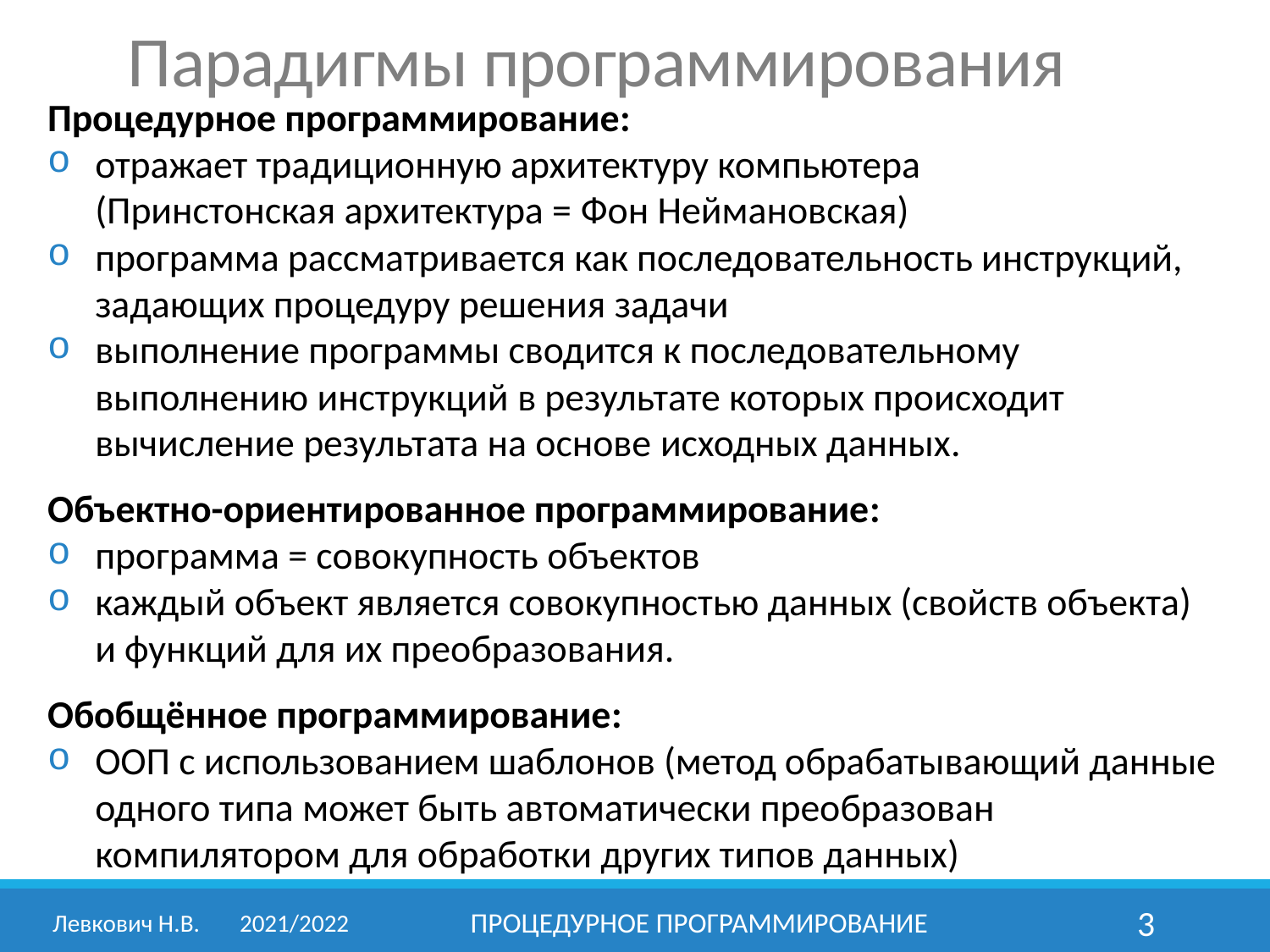

# Парадигмы программирования
Процедурное программирование:
отражает традиционную архитектуру компьютера
(Принстонская архитектура = Фон Неймановская)
программа рассматривается как последовательность инструкций, задающих процедуру решения задачи
выполнение программы сводится к последовательному выполнению инструкций в результате которых происходит вычисление результата на основе исходных данных.
Объектно-ориентированное программирование:
программа = совокупность объектов
каждый объект является совокупностью данных (свойств объекта)
и функций для их преобразования.
Обобщённое программирование:
ООП с использованием шаблонов (метод обрабатывающий данные одного типа может быть автоматически преобразован компилятором для обработки других типов данных)

Левкович Н.В.	2021/2022
Процедурное программирование
3